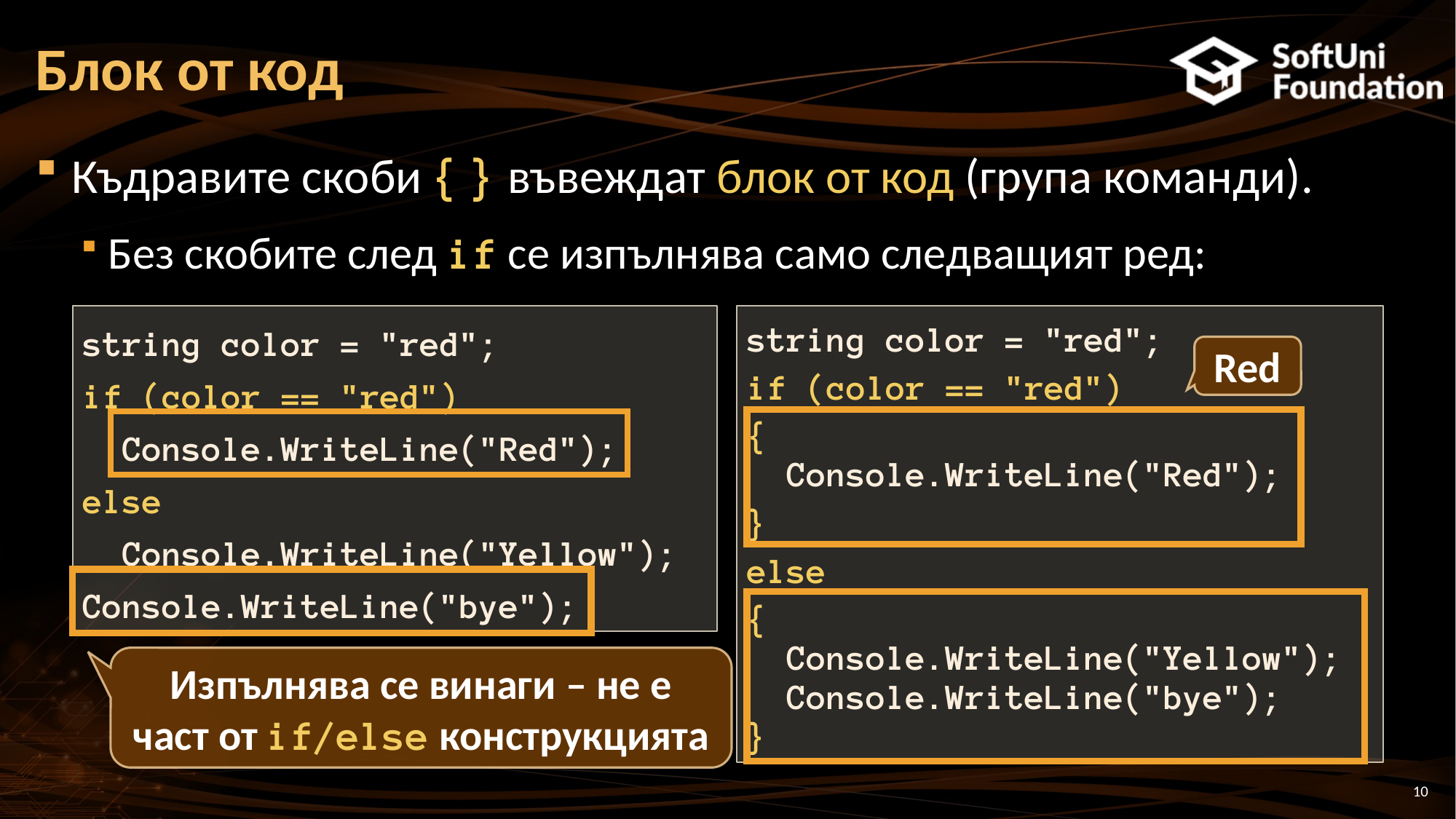

# Блок от код
Къдравите скоби { } въвеждат блок от код (група команди).
Без скобите след if се изпълнява само следващият ред:
string color = "red";
if (color == "red")
{
  Console.WriteLine("Red");
}
else
{
  Console.WriteLine("Yellow");
  Console.WriteLine("bye");
}
string color = "red";
if (color == "red")
  Console.WriteLine("Red");
else
  Console.WriteLine("Yellow");
Console.WriteLine("bye");
Red

Изпълнява се винаги – не е част от if/else конструкцията
10